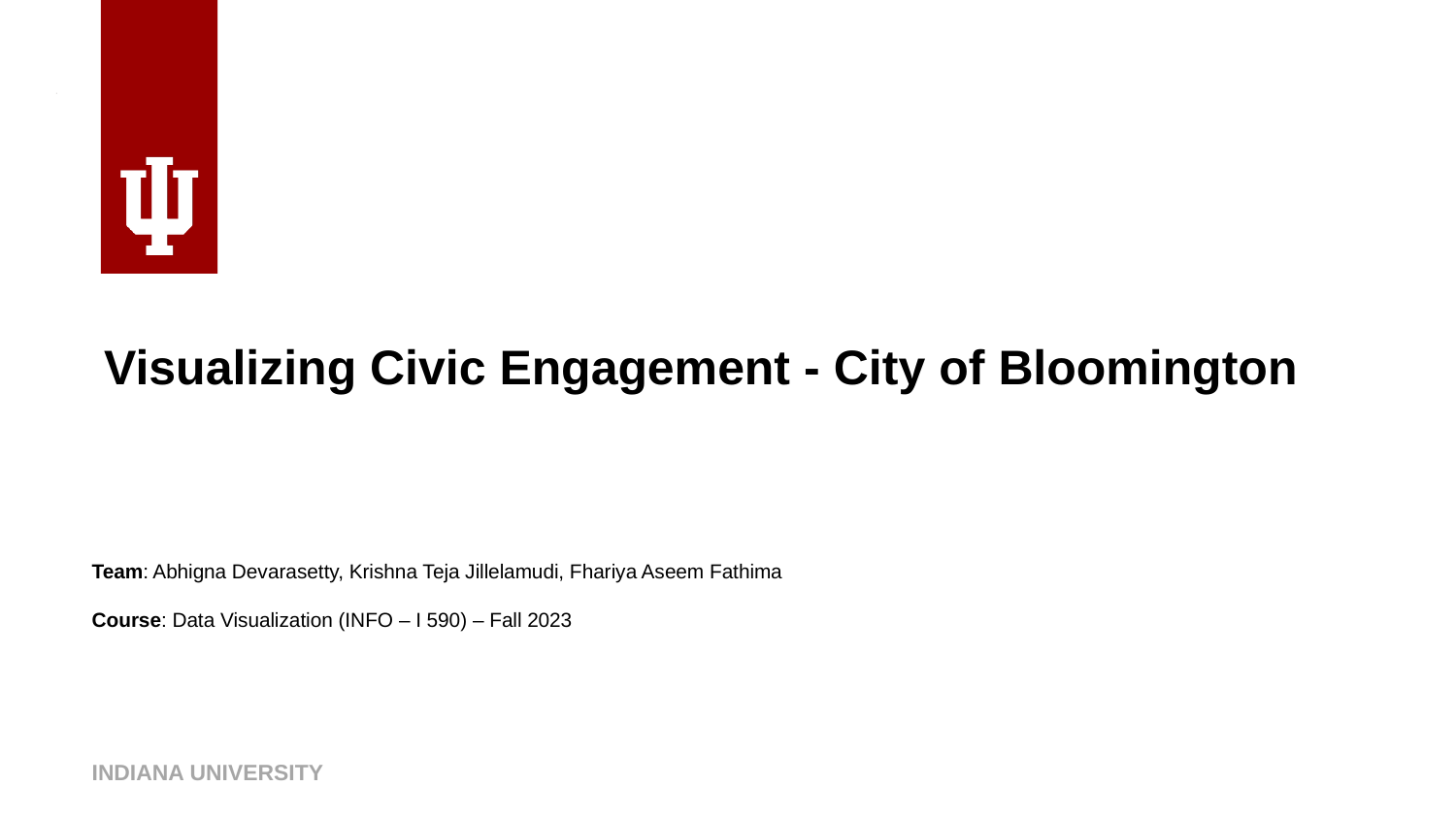

# Visualizing Civic Engagement - City of Bloomington
Team: Abhigna Devarasetty, Krishna Teja Jillelamudi, Fhariya Aseem Fathima

Course: Data Visualization (INFO – I 590) – Fall 2023
INDIANA UNIVERSITY